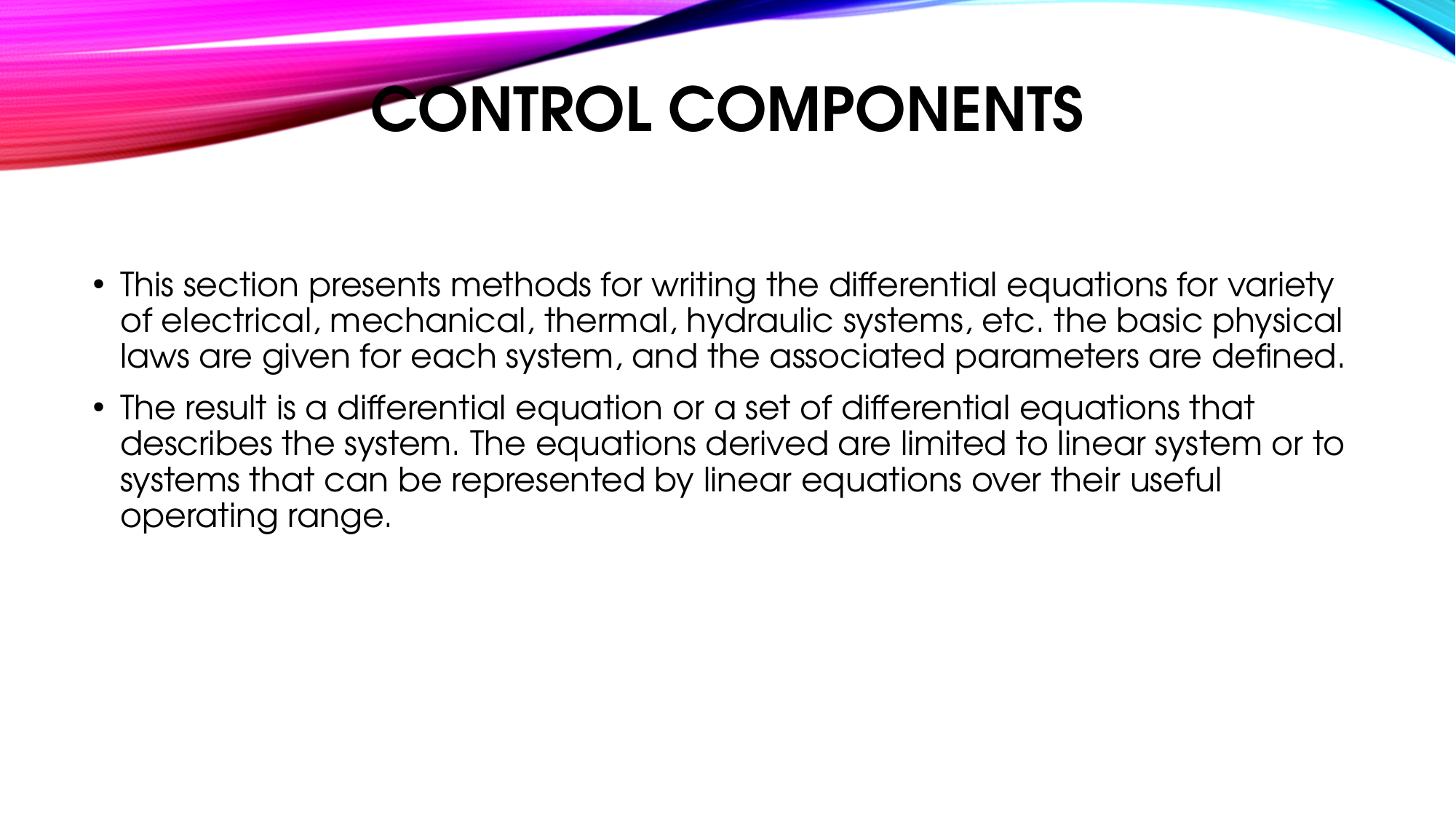

# CONTROL COMPONENTS
This section presents methods for writing the differential equations for variety of electrical, mechanical, thermal, hydraulic systems, etc. the basic physical laws are given for each system, and the associated parameters are defined.
The result is a differential equation or a set of differential equations that describes the system. The equations derived are limited to linear system or to systems that can be represented by linear equations over their useful operating range.